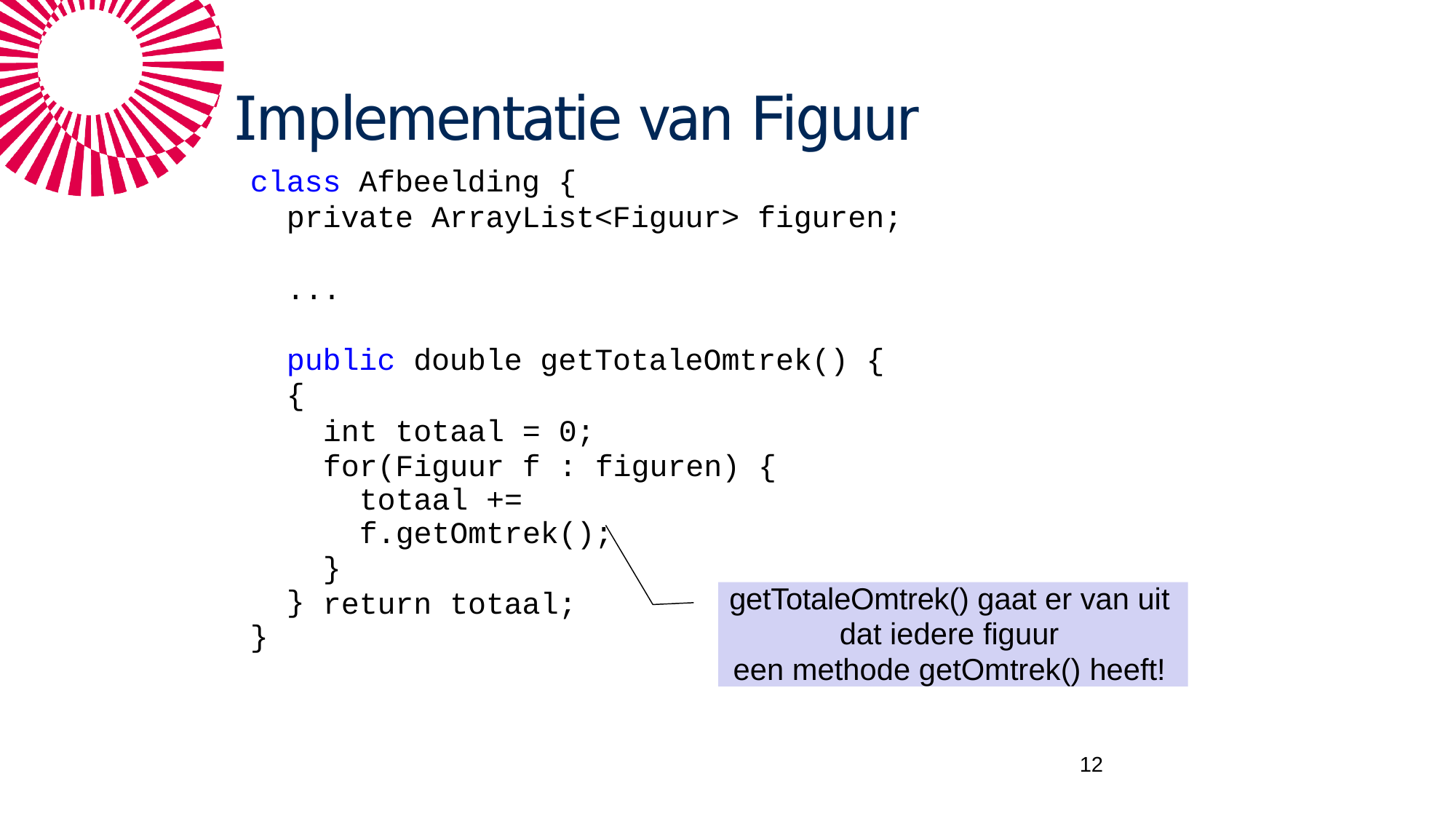

# Implementatie van Figuur
class Afbeelding {
private ArrayList<Figuur> figuren;

...

public double getTotaleOmtrek() {
{
int totaal = 0;  for(Figuur f : figuren) {
totaal += f.getOmtrek();
}
return totaal;

}
getTotaleOmtrek() gaat er van uit
dat iedere figuur
een methode getOmtrek() heeft!
}
12